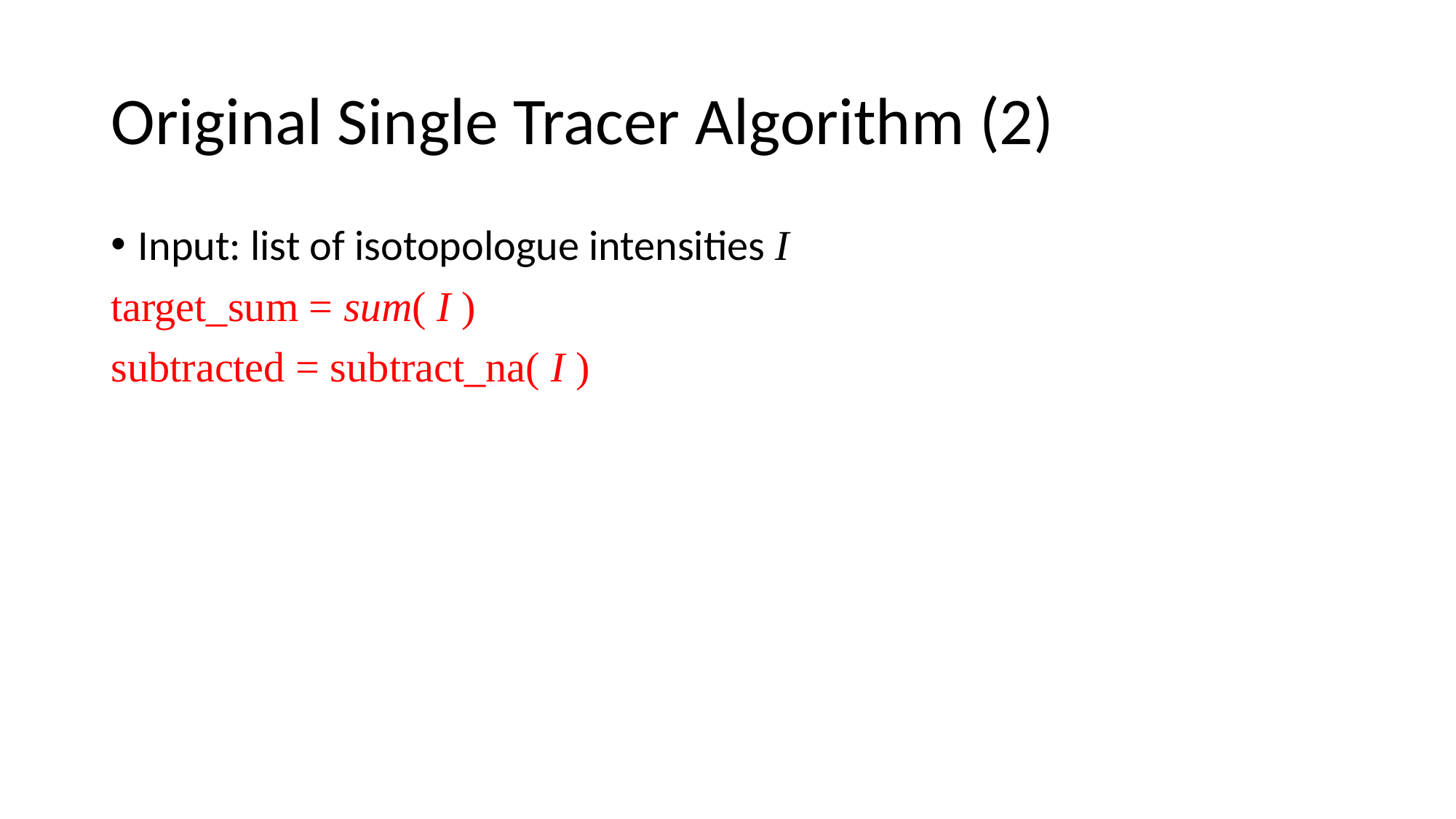

# Original Single Tracer Algorithm (2)
Input: list of isotopologue intensities I
target_sum = sum( I )
subtracted = subtract_na( I )